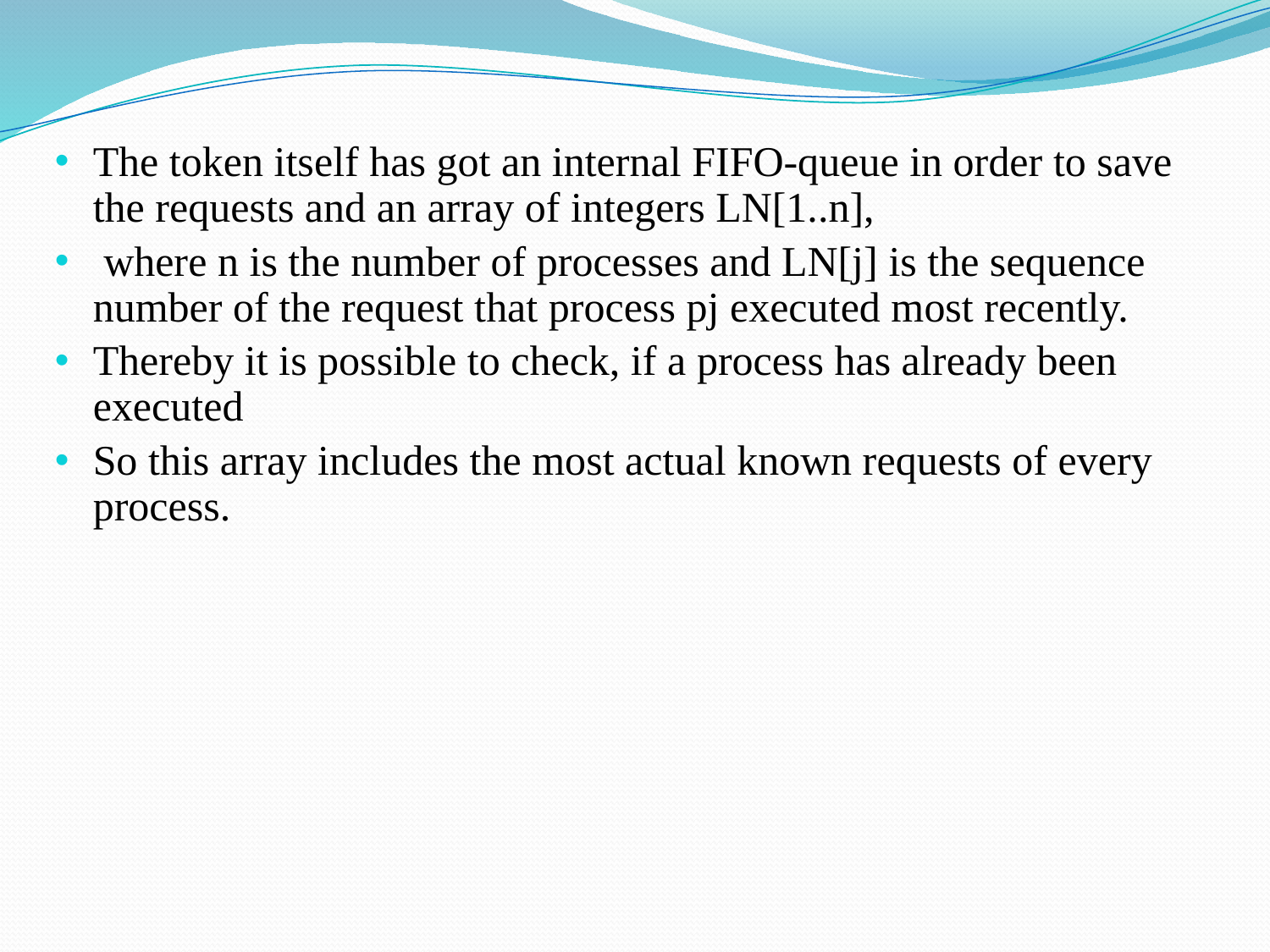

The token itself has got an internal FIFO-queue in order to save the requests and an array of integers LN[1..n],
 where n is the number of processes and LN[j] is the sequence number of the request that process pj executed most recently.
Thereby it is possible to check, if a process has already been executed
So this array includes the most actual known requests of every process.